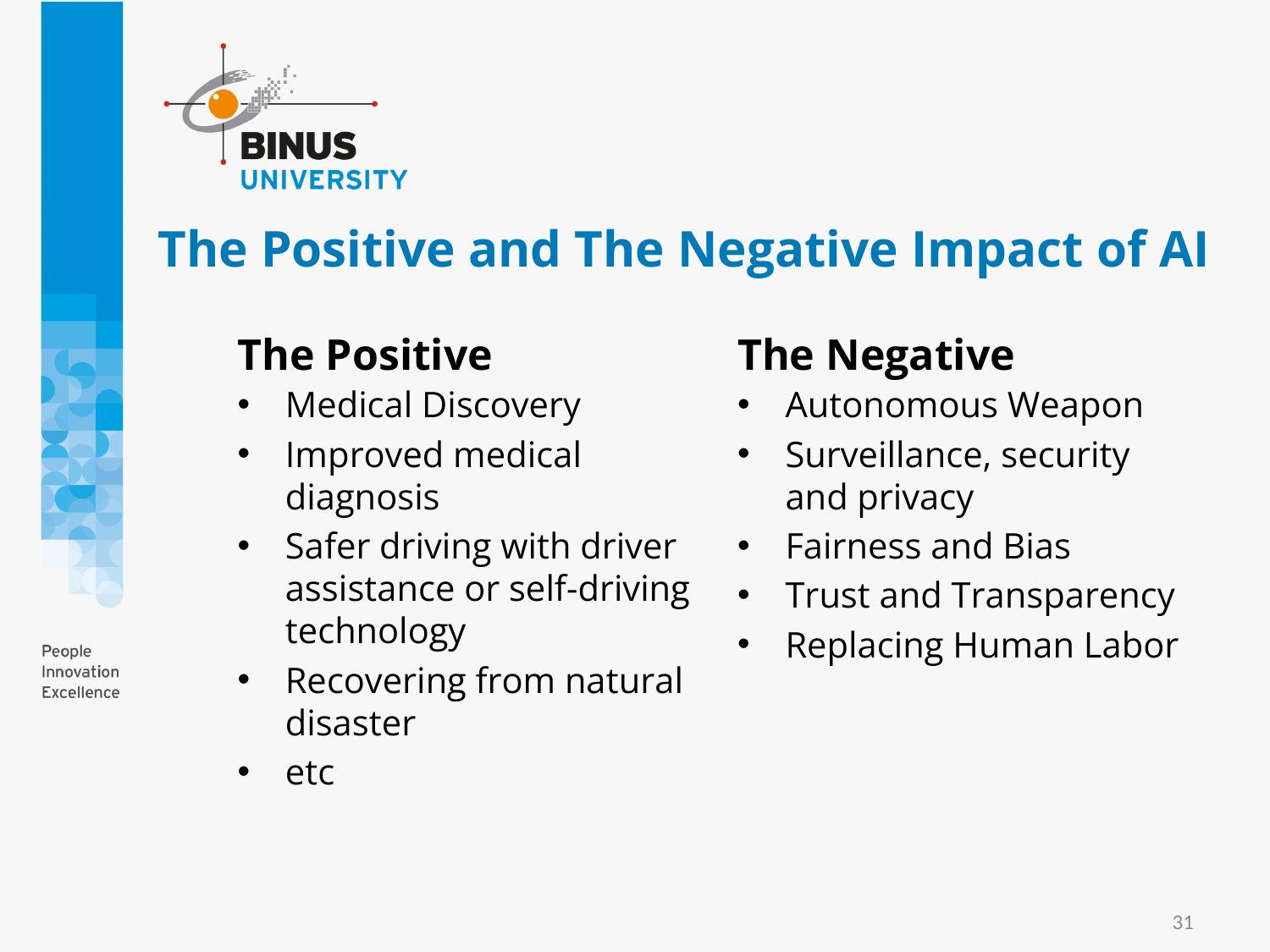

# The Positive and The Negative Impact of AI
The Positive
The Negative
Autonomous Weapon
Surveillance, security and privacy
Fairness and Bias
Trust and Transparency
Replacing Human Labor

Medical Discovery
Improved medical diagnosis
Safer driving with driver assistance or self-driving technology
Recovering from natural disaster
etc
31